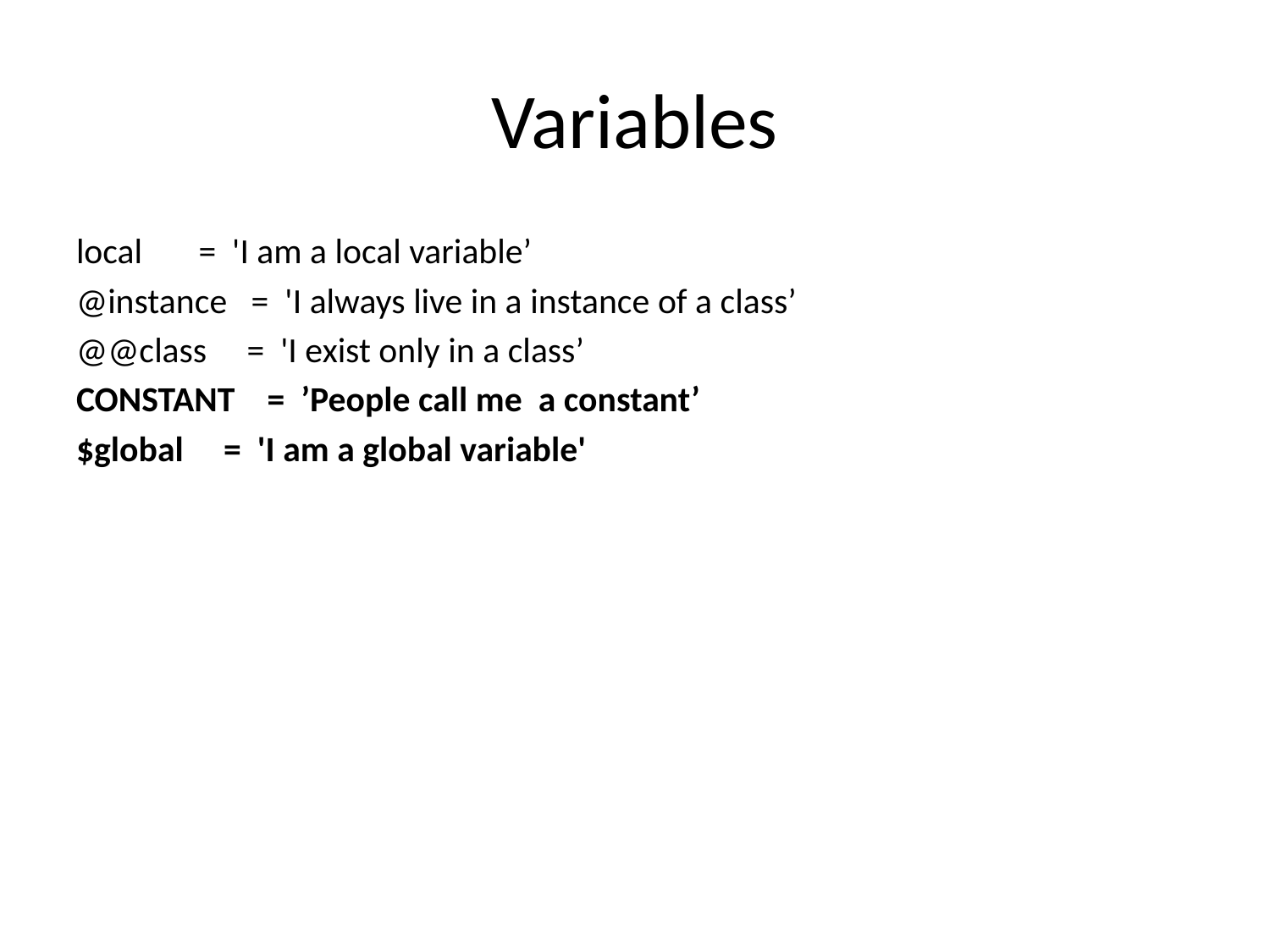

# Variables
local       =  'I am a local variable’
@instance   =  'I always live in a instance of a class’
@@class     =  'I exist only in a class’
CONSTANT    =  ’People call me  a constant’
$global     =  'I am a global variable'